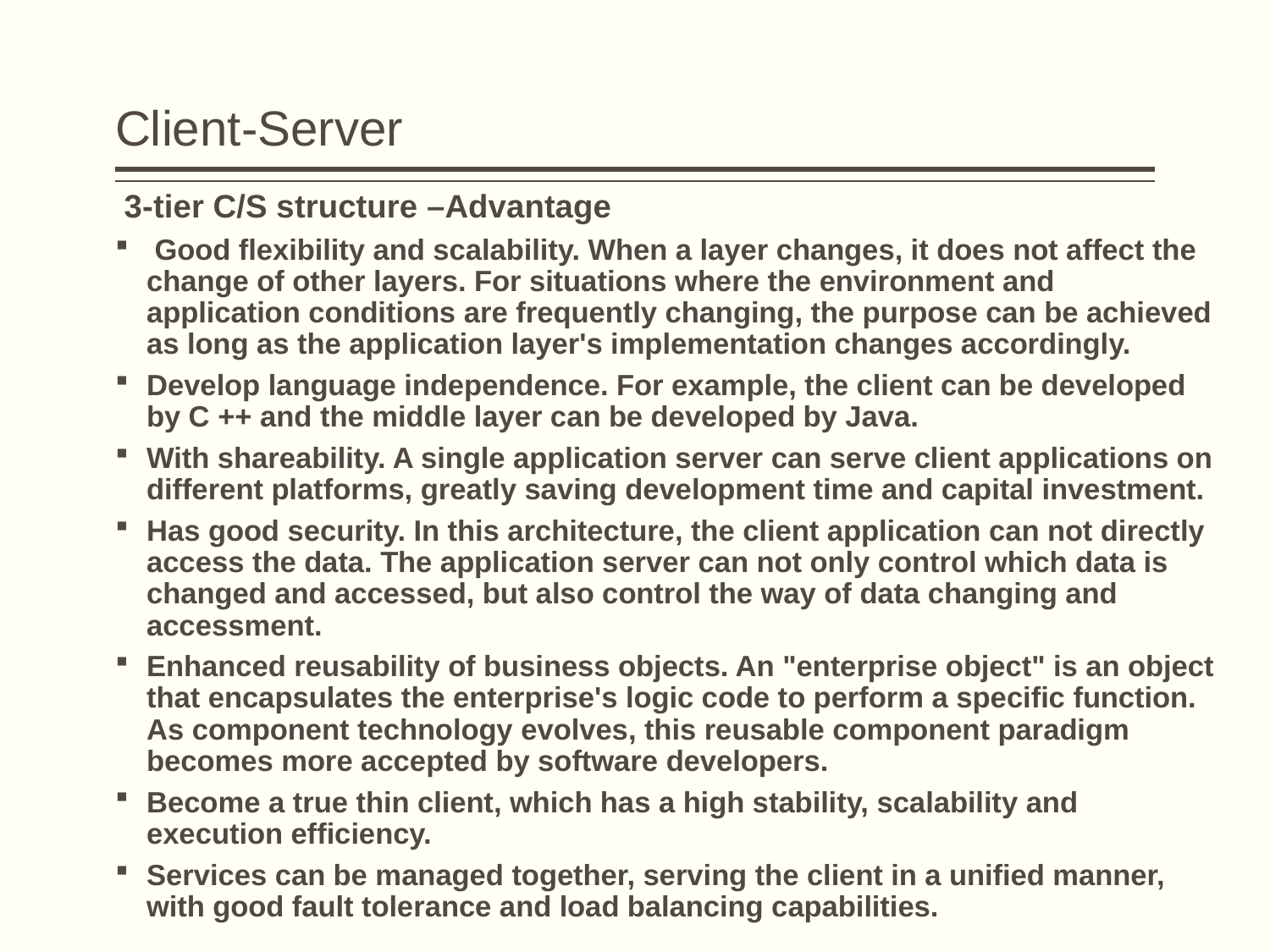

# Client-Server
 3-tier C/S structure –Advantage
 Good flexibility and scalability. When a layer changes, it does not affect the change of other layers. For situations where the environment and application conditions are frequently changing, the purpose can be achieved as long as the application layer's implementation changes accordingly.
Develop language independence. For example, the client can be developed by C ++ and the middle layer can be developed by Java.
With shareability. A single application server can serve client applications on different platforms, greatly saving development time and capital investment.
Has good security. In this architecture, the client application can not directly access the data. The application server can not only control which data is changed and accessed, but also control the way of data changing and accessment.
Enhanced reusability of business objects. An "enterprise object" is an object that encapsulates the enterprise's logic code to perform a specific function. As component technology evolves, this reusable component paradigm becomes more accepted by software developers.
Become a true thin client, which has a high stability, scalability and execution efficiency.
Services can be managed together, serving the client in a unified manner, with good fault tolerance and load balancing capabilities.